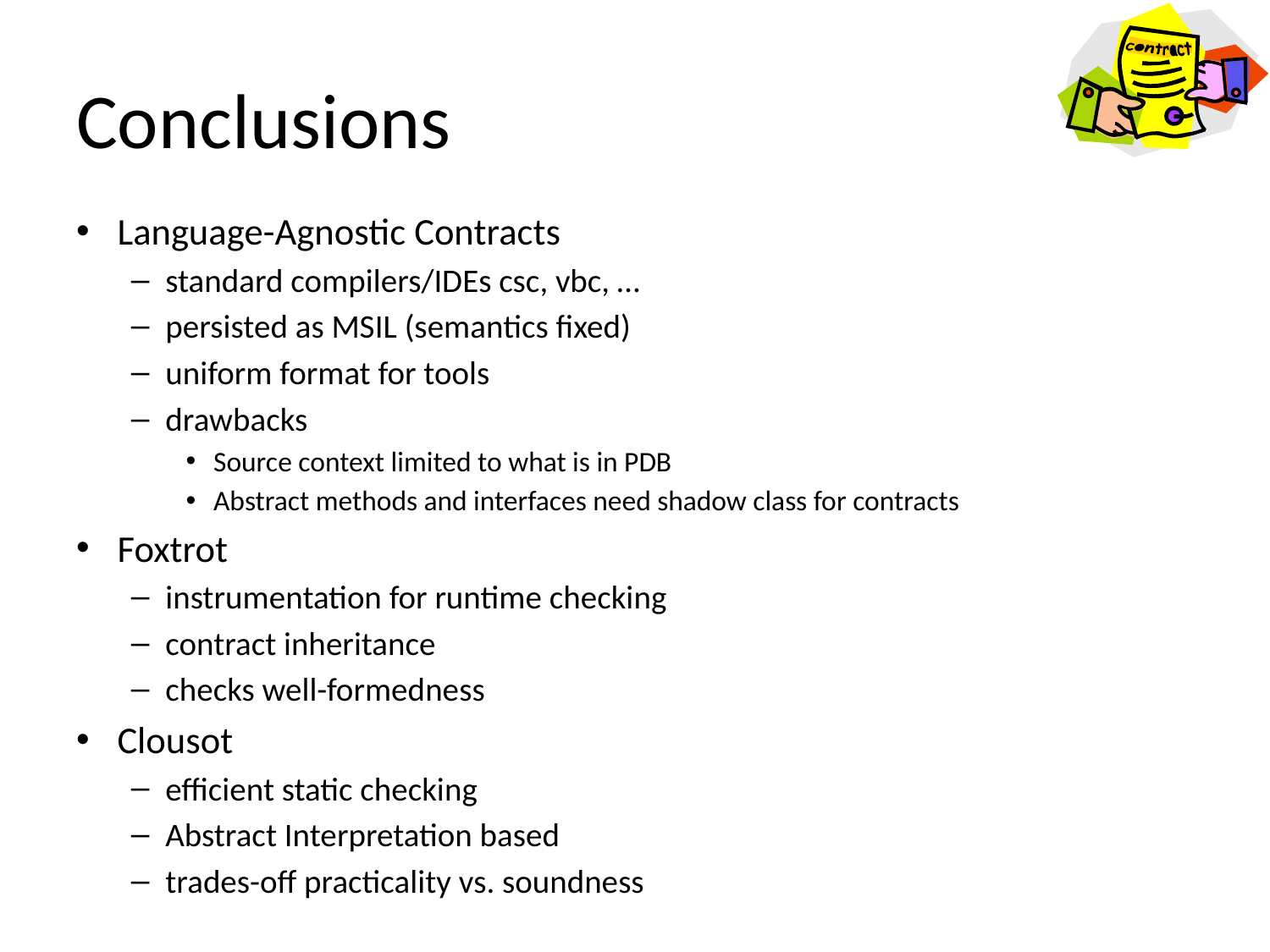

# Conclusions
Language-Agnostic Contracts
standard compilers/IDEs csc, vbc, …
persisted as MSIL (semantics fixed)
uniform format for tools
drawbacks
Source context limited to what is in PDB
Abstract methods and interfaces need shadow class for contracts
Foxtrot
instrumentation for runtime checking
contract inheritance
checks well-formedness
Clousot
efficient static checking
Abstract Interpretation based
trades-off practicality vs. soundness